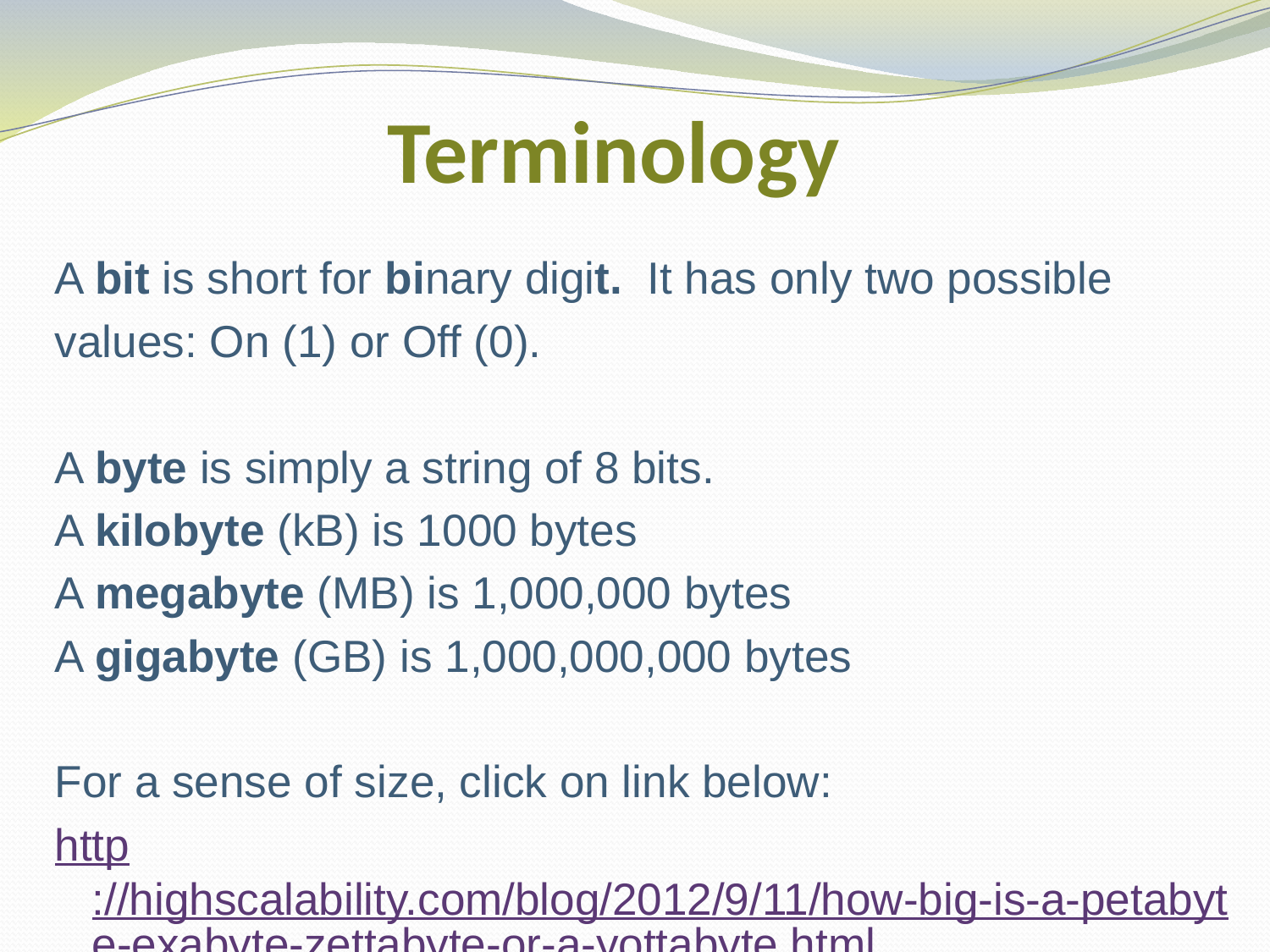

# Terminology
A bit is short for binary digit.  It has only two possible
values: On (1) or Off (0).

A byte is simply a string of 8 bits.
A kilobyte (kB) is 1000 bytes
A megabyte (MB) is 1,000,000 bytes
A gigabyte (GB) is 1,000,000,000 bytes

For a sense of size, click on link below:
http://highscalability.com/blog/2012/9/11/how-big-is-a-petabyte-exabyte-zettabyte-or-a-yottabyte.html